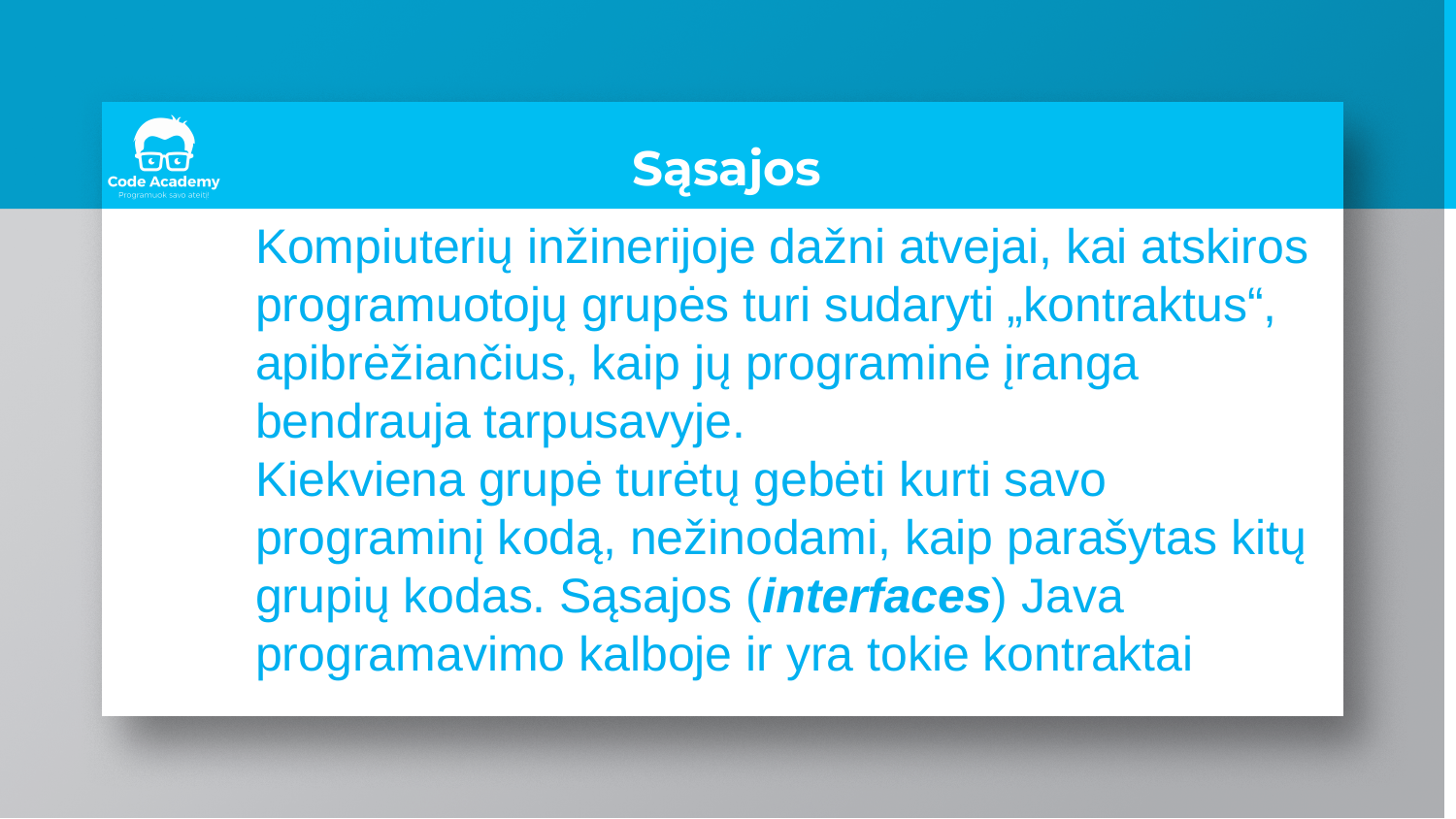

# Sąsajos
Kompiuterių inžinerijoje dažni atvejai, kai atskiros programuotojų grupės turi sudaryti „kontraktus“, apibrėžiančius, kaip jų programinė įranga bendrauja tarpusavyje.
Kiekviena grupė turėtų gebėti kurti savo programinį kodą, nežinodami, kaip parašytas kitų grupių kodas. Sąsajos (interfaces) Java programavimo kalboje ir yra tokie kontraktai